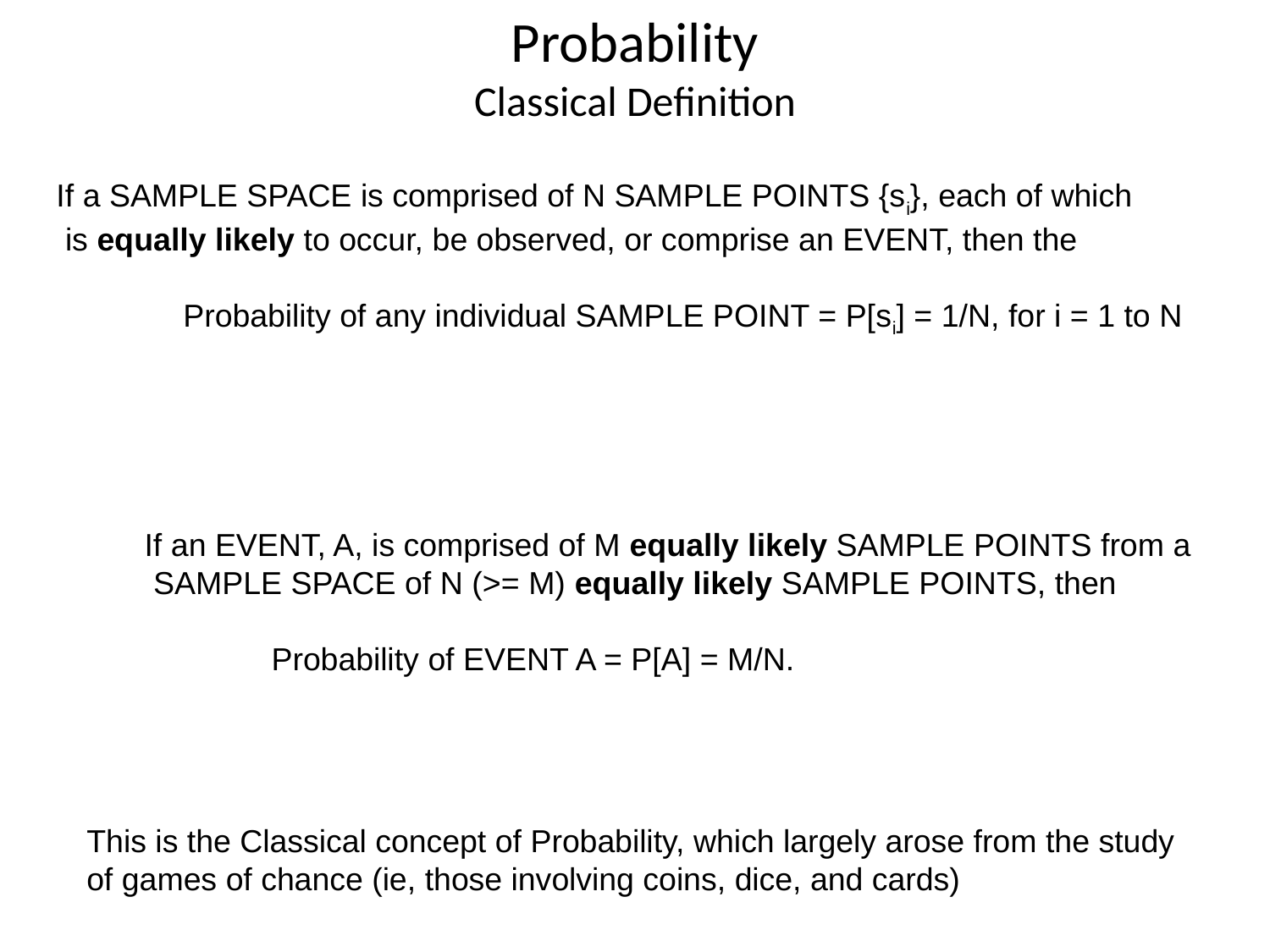

Probability
Classical Definition
If a SAMPLE SPACE is comprised of N SAMPLE POINTS {si}, each of which
 is equally likely to occur, be observed, or comprise an EVENT, then the

	Probability of any individual SAMPLE POINT = P[si] = 1/N, for i = 1 to N
If an EVENT, A, is comprised of M equally likely SAMPLE POINTS from a
 SAMPLE SPACE of N (>= M) equally likely SAMPLE POINTS, then

	Probability of EVENT A = P[A] = M/N.
This is the Classical concept of Probability, which largely arose from the study of games of chance (ie, those involving coins, dice, and cards)